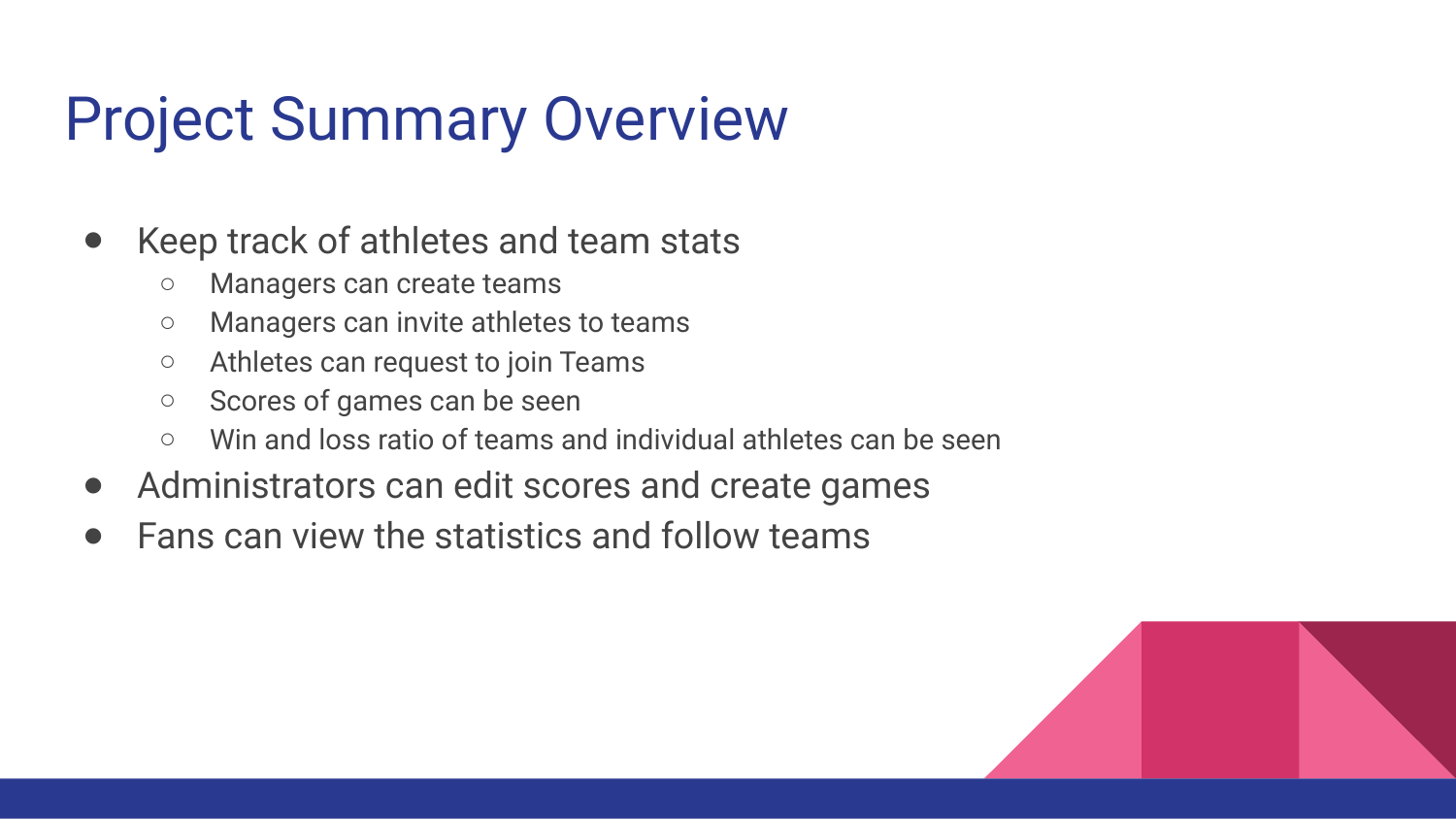

# Project Summary Overview
Keep track of athletes and team stats
Managers can create teams
Managers can invite athletes to teams
Athletes can request to join Teams
Scores of games can be seen
Win and loss ratio of teams and individual athletes can be seen
Administrators can edit scores and create games
Fans can view the statistics and follow teams